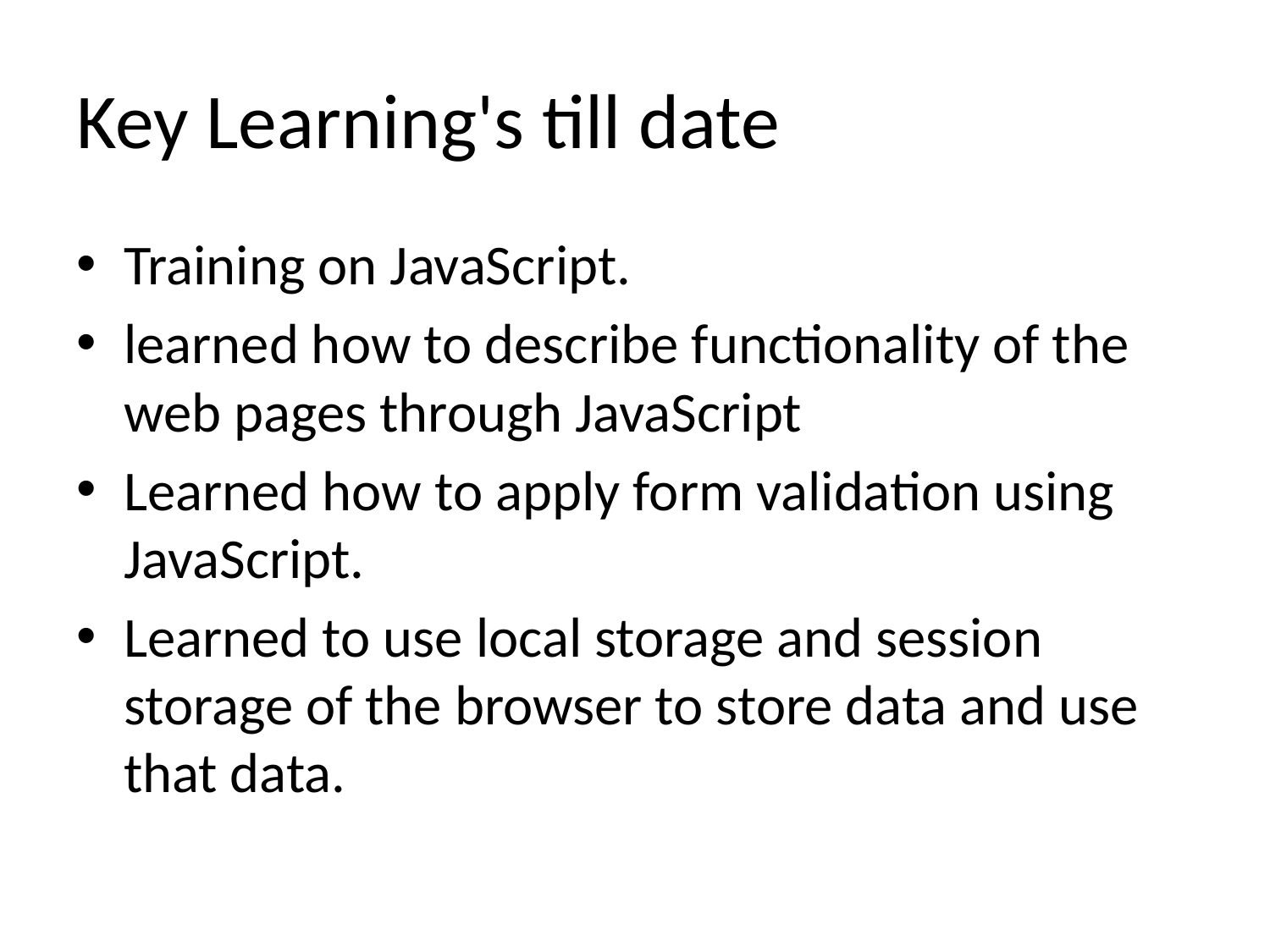

# Key Learning's till date
Training on JavaScript.
learned how to describe functionality of the web pages through JavaScript
Learned how to apply form validation using JavaScript.
Learned to use local storage and session storage of the browser to store data and use that data.